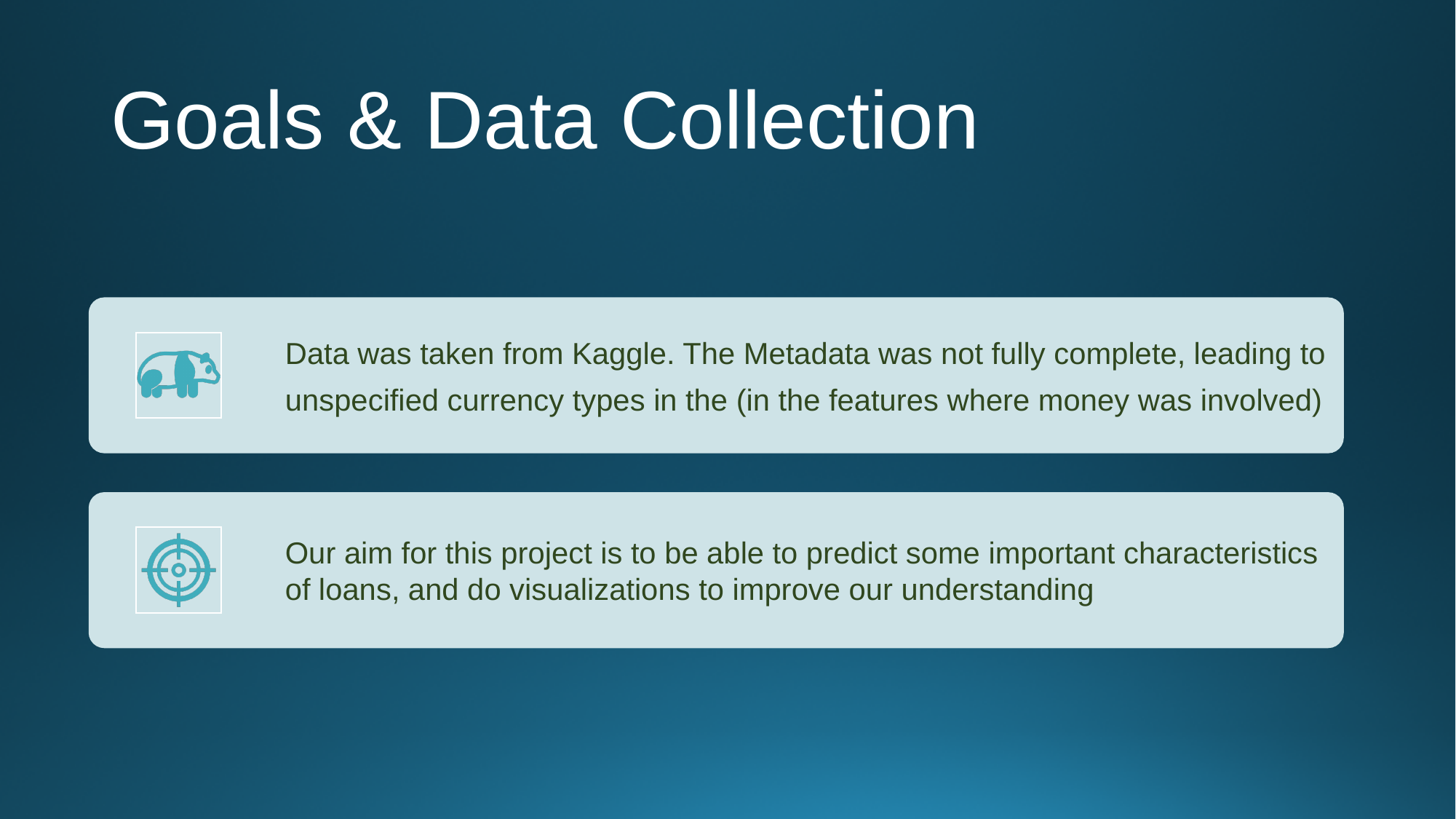

# Goals & Data Collection
Data was taken from Kaggle. The Metadata was not fully complete, leading to
unspecified currency types in the (in the features where money was involved)
Our aim for this project is to be able to predict some important characteristics of loans, and do visualizations to improve our understanding